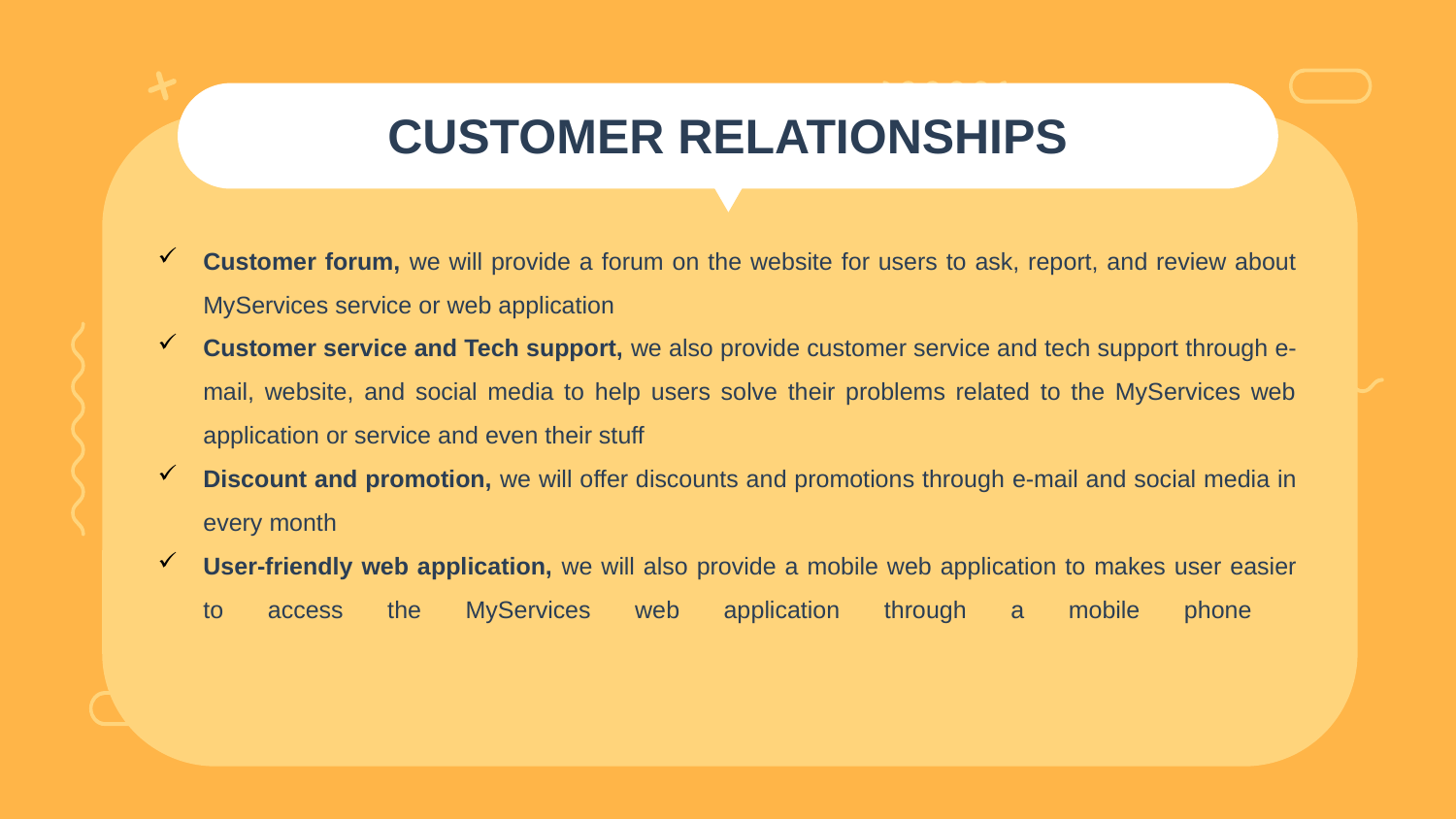

# CUSTOMER RELATIONSHIPS
Customer forum, we will provide a forum on the website for users to ask, report, and review about MyServices service or web application
Customer service and Tech support, we also provide customer service and tech support through e-mail, website, and social media to help users solve their problems related to the MyServices web application or service and even their stuff
Discount and promotion, we will offer discounts and promotions through e-mail and social media in every month
User-friendly web application, we will also provide a mobile web application to makes user easier to access the MyServices web application through a mobile phone